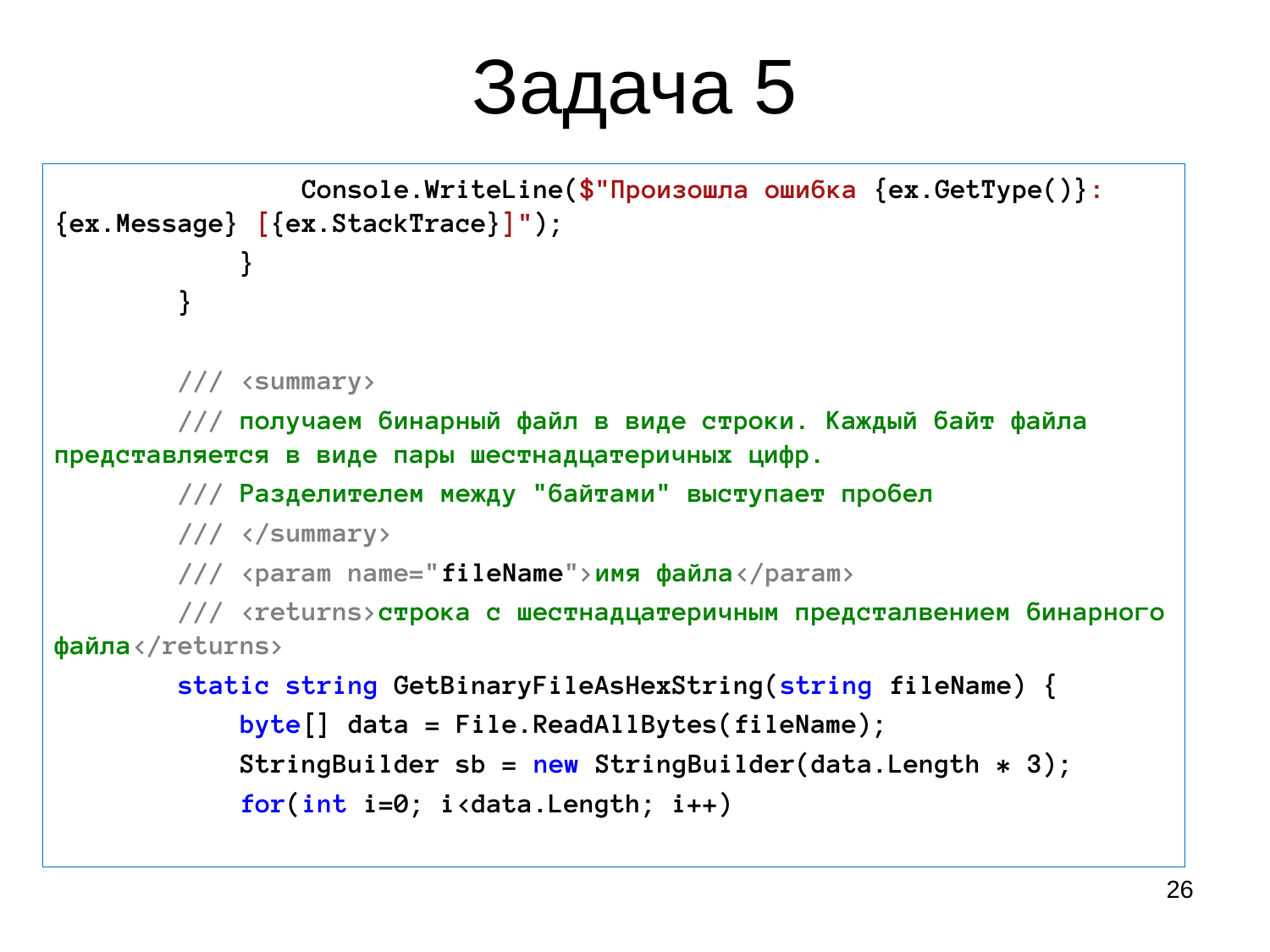

# Задача 5
                Console.WriteLine($"Произошла ошибка {ex.GetType()}: {ex.Message} [{ex.StackTrace}]");
            }
        }

        /// <summary>
        /// получаем бинарный файл в виде строки. Каждый байт файла представляется в виде пары шестнадцатеричных цифр.
        /// Разделителем между "байтами" выступает пробел
        /// </summary>
        /// <param name="fileName">имя файла</param>
        /// <returns>строка с шестнадцатеричным предсталвением бинарного файла</returns>
        static string GetBinaryFileAsHexString(string fileName) {
            byte[] data = File.ReadAllBytes(fileName);
            StringBuilder sb = new StringBuilder(data.Length * 3);
            for(int i=0; i<data.Length; i++)
26